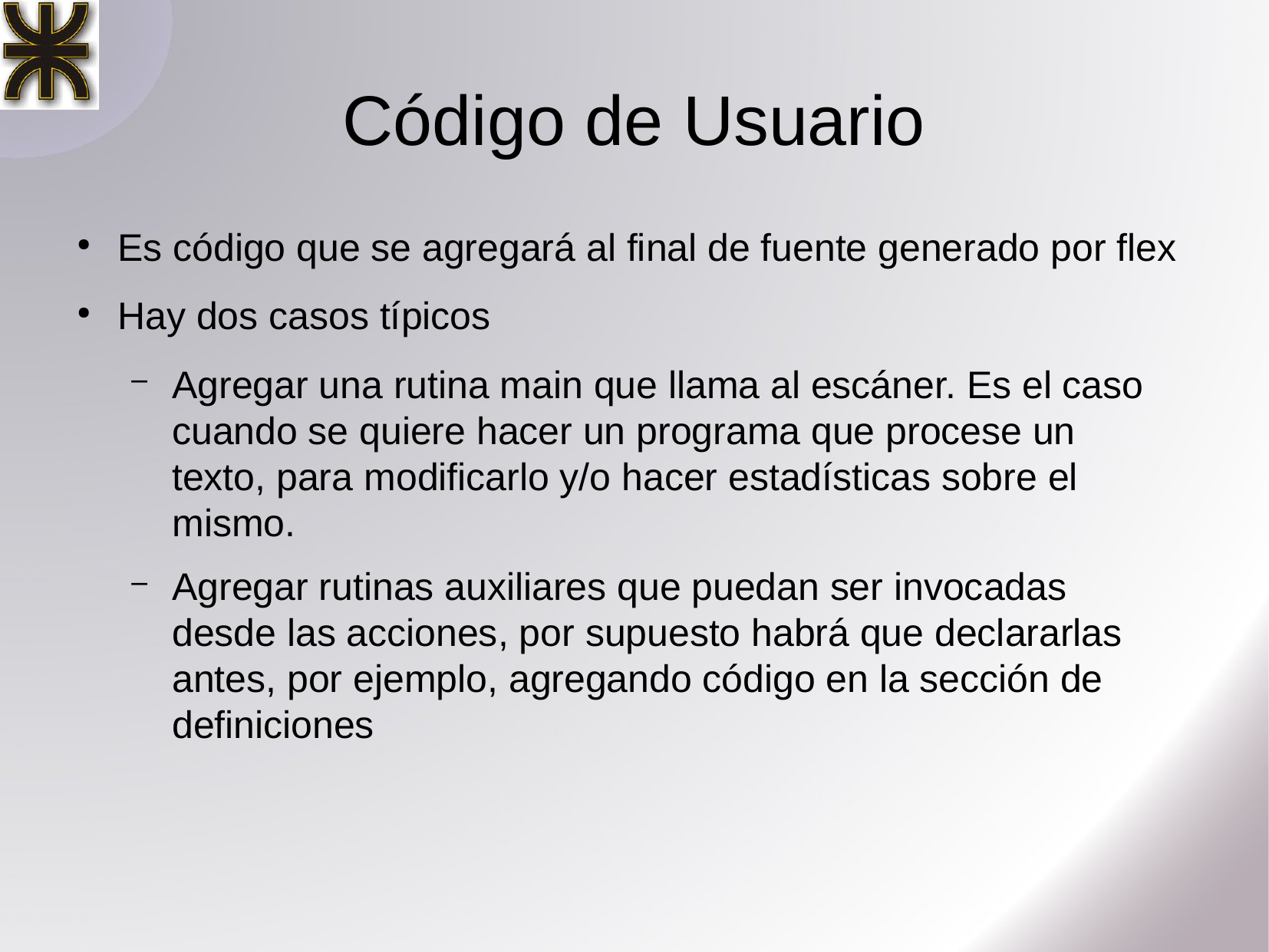

Código de Usuario
Es código que se agregará al final de fuente generado por flex
Hay dos casos típicos
Agregar una rutina main que llama al escáner. Es el caso cuando se quiere hacer un programa que procese un texto, para modificarlo y/o hacer estadísticas sobre el mismo.
Agregar rutinas auxiliares que puedan ser invocadas desde las acciones, por supuesto habrá que declararlas antes, por ejemplo, agregando código en la sección de definiciones